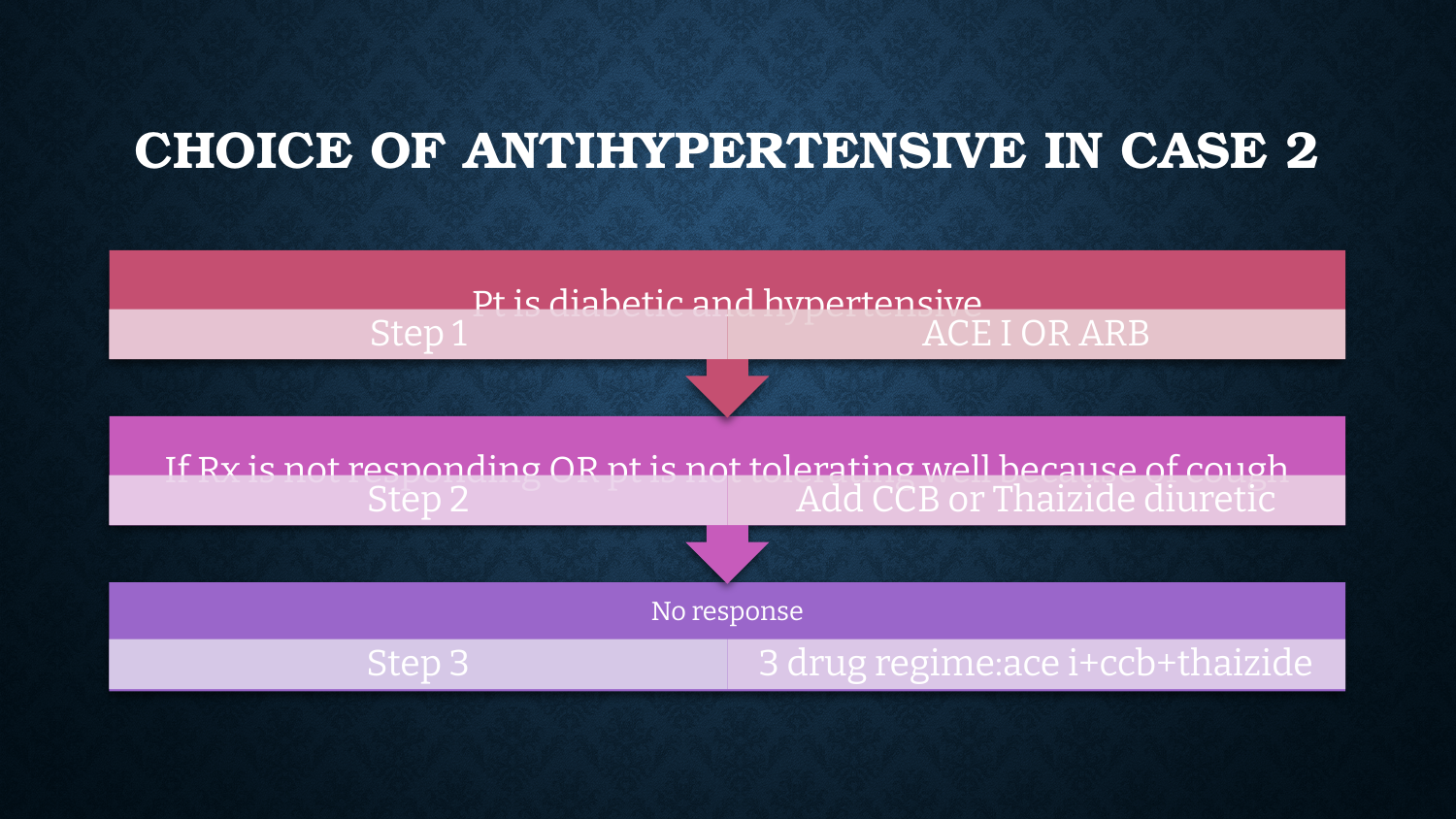

# Choice of antihypertensive in case 2
No response
Step 3
3 drug regime:ace i+ccb+thaizide
If Rx is not responding OR pt is not tolerating well because of cough
Step 2
Add CCB or Thaizide diuretic
Pt is diabetic and hypertensive
Step 1
ACE I OR ARB